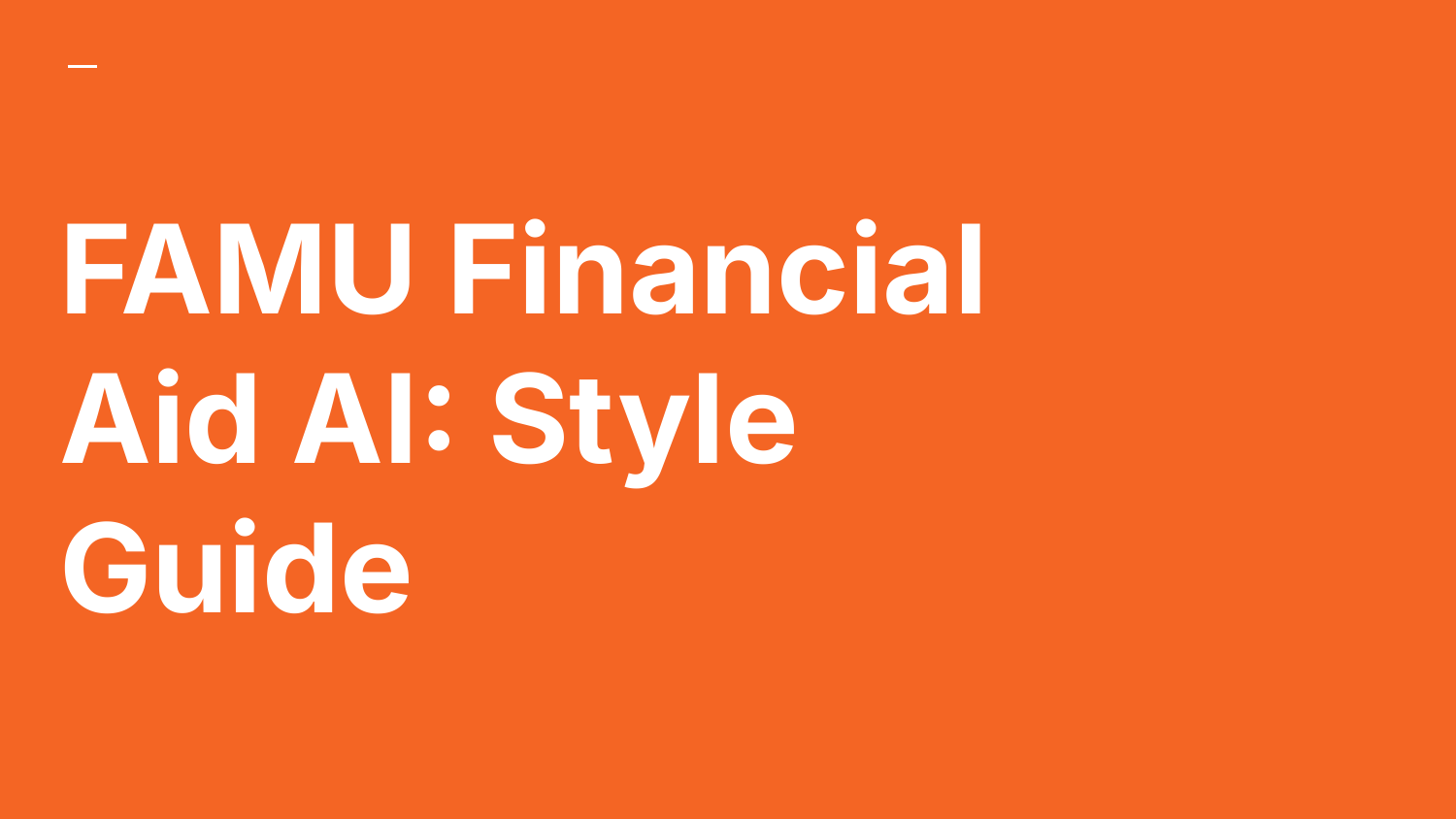

# FAMU Financial Aid AI: Style Guide